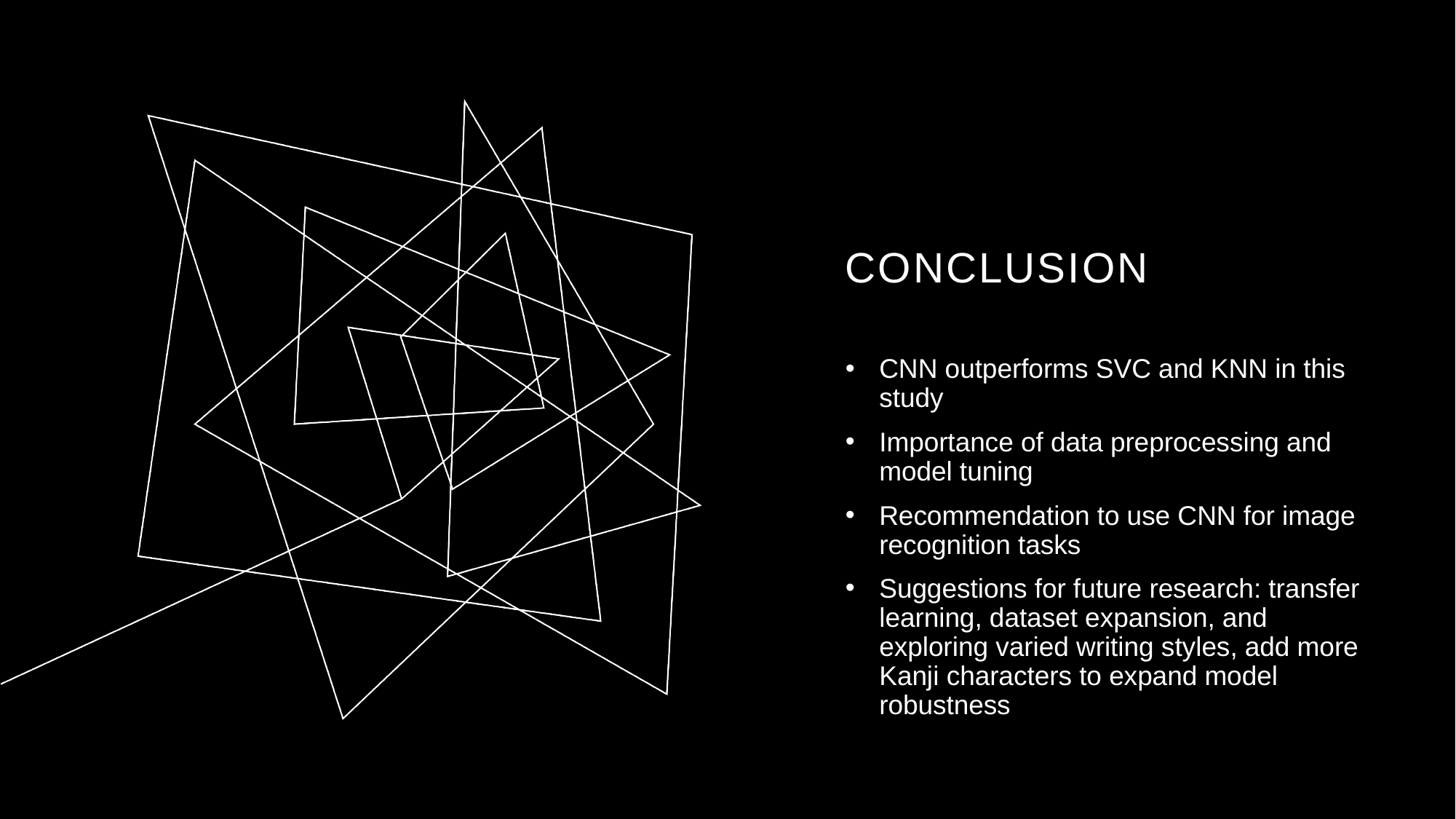

# Conclusion
CNN outperforms SVC and KNN in this study
Importance of data preprocessing and model tuning
Recommendation to use CNN for image recognition tasks
Suggestions for future research: transfer learning, dataset expansion, and exploring varied writing styles, add more Kanji characters to expand model robustness